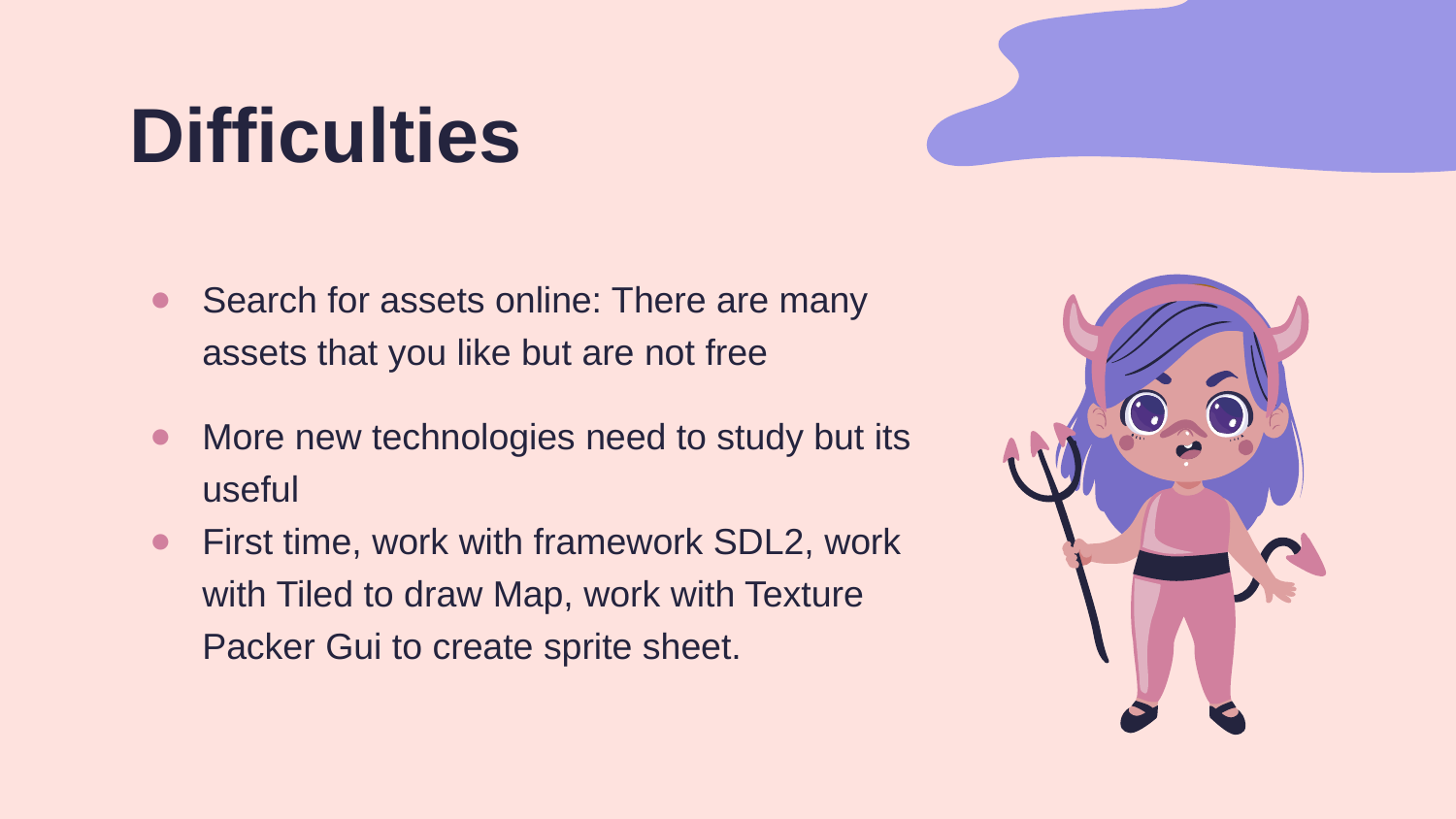

# Difficulties
Search for assets online: There are many assets that you like but are not free
More new technologies need to study but its useful
First time, work with framework SDL2, work with Tiled to draw Map, work with Texture Packer Gui to create sprite sheet.